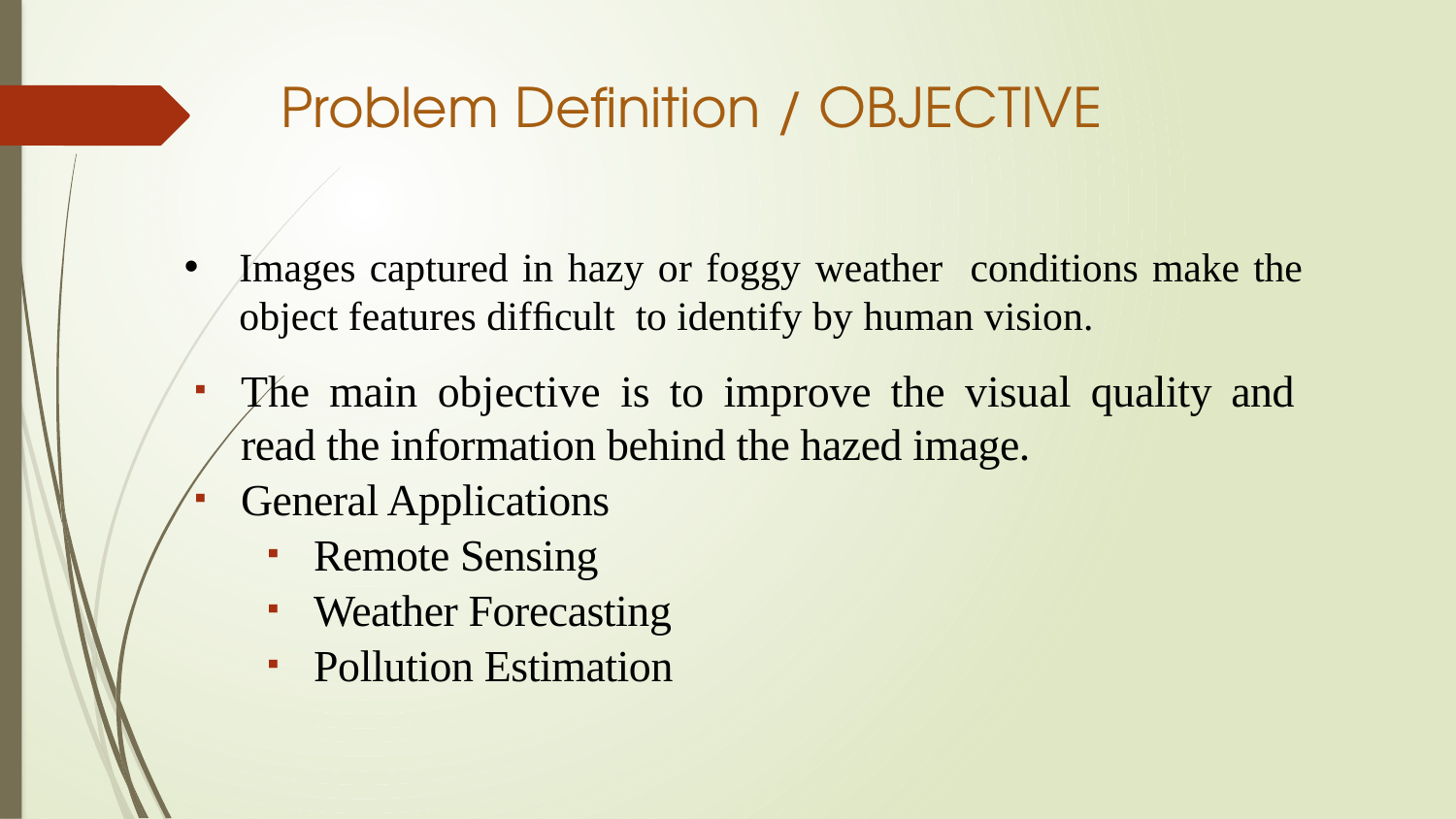

# Problem Definition / OBJECTIVE
Images captured in hazy or foggy weather  conditions make the object features difﬁcult  to identify by human vision.
The main objective is to improve the visual quality and read the information behind the hazed image.
General Applications
Remote Sensing
Weather Forecasting
Pollution Estimation